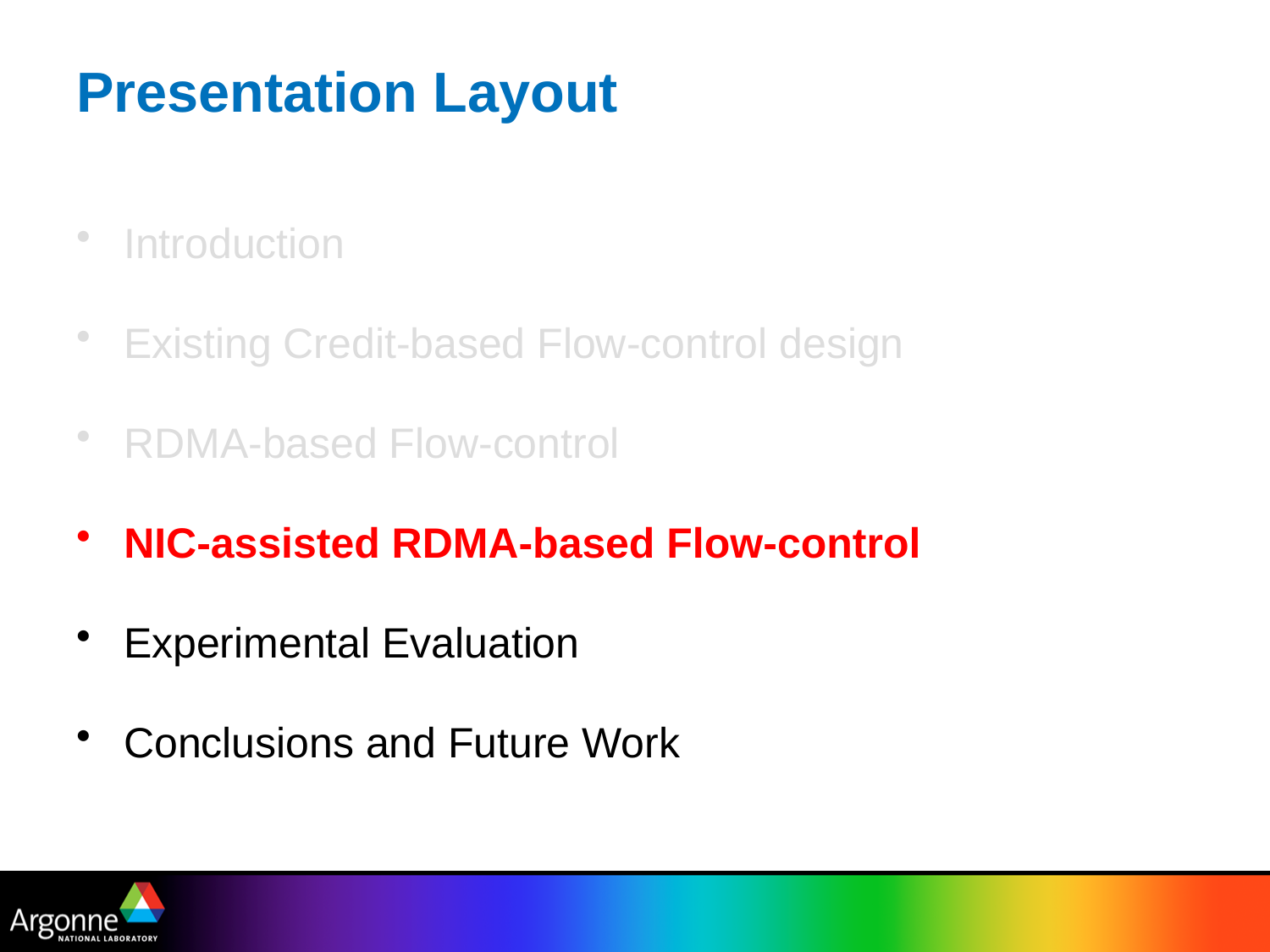

# Presentation Layout
Introduction
Existing Credit-based Flow-control design
RDMA-based Flow-control
NIC-assisted RDMA-based Flow-control
Experimental Evaluation
Conclusions and Future Work